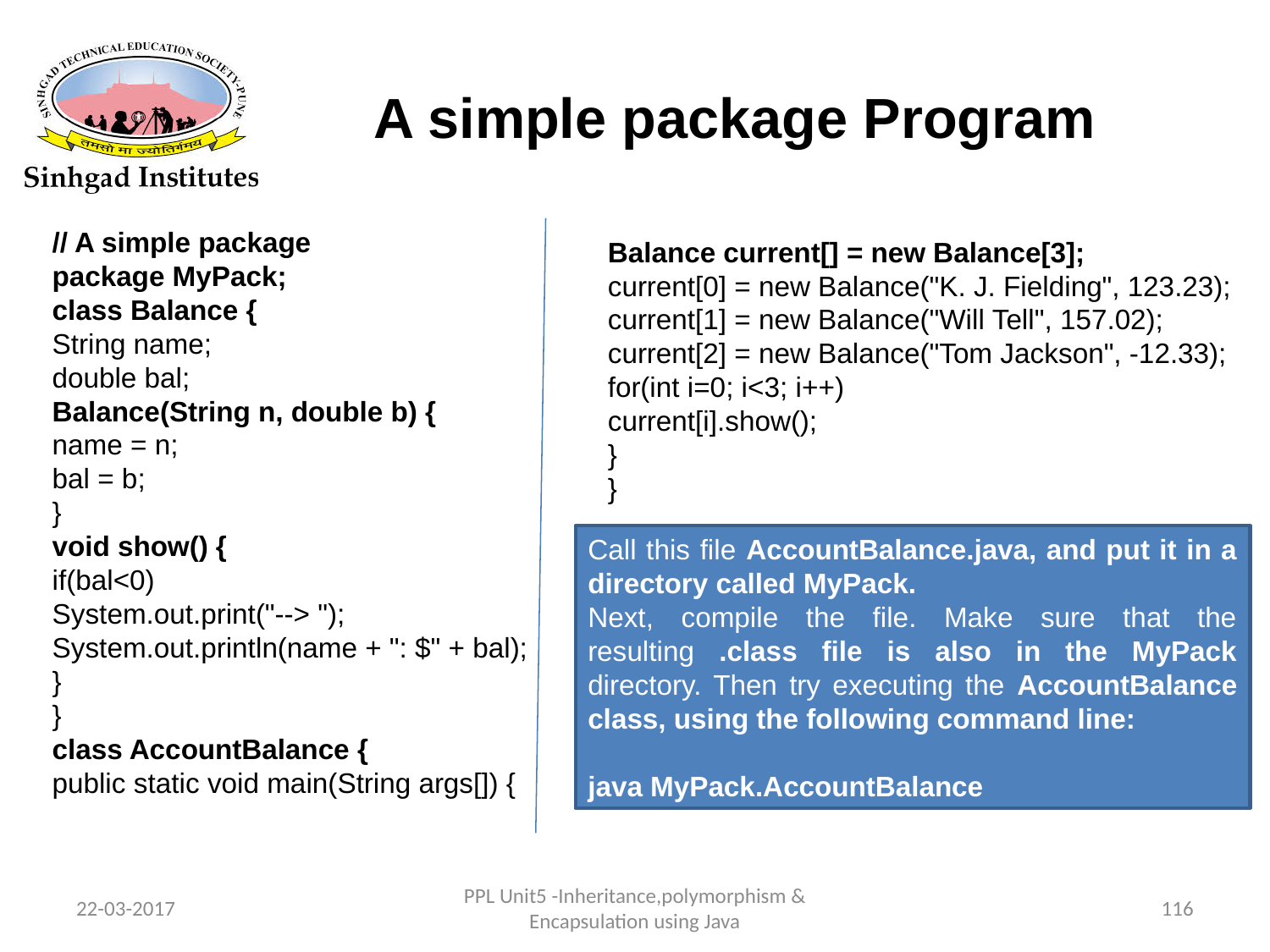

# A simple package Program
// A simple package
package MyPack;
class Balance {
String name;
double bal;
Balance(String n, double b) {
name = n;
bal = b;
}
void show() {
if(bal<0)
System.out.print("--> ");
System.out.println(name + ": $" + bal);
}
}
class AccountBalance {
public static void main(String args[]) {

Balance current[] = new Balance[3];
current[0] = new Balance("K. J. Fielding", 123.23);
current[1] = new Balance("Will Tell", 157.02);
current[2] = new Balance("Tom Jackson", -12.33);
for(int i=0; i<3; i++)
current[i].show();
}
}
Call this file AccountBalance.java, and put it in a directory called MyPack.
Next, compile the file. Make sure that the resulting .class file is also in the MyPack directory. Then try executing the AccountBalance class, using the following command line:

java MyPack.AccountBalance
22-03-2017
PPL Unit5 -Inheritance,polymorphism & Encapsulation using Java
116